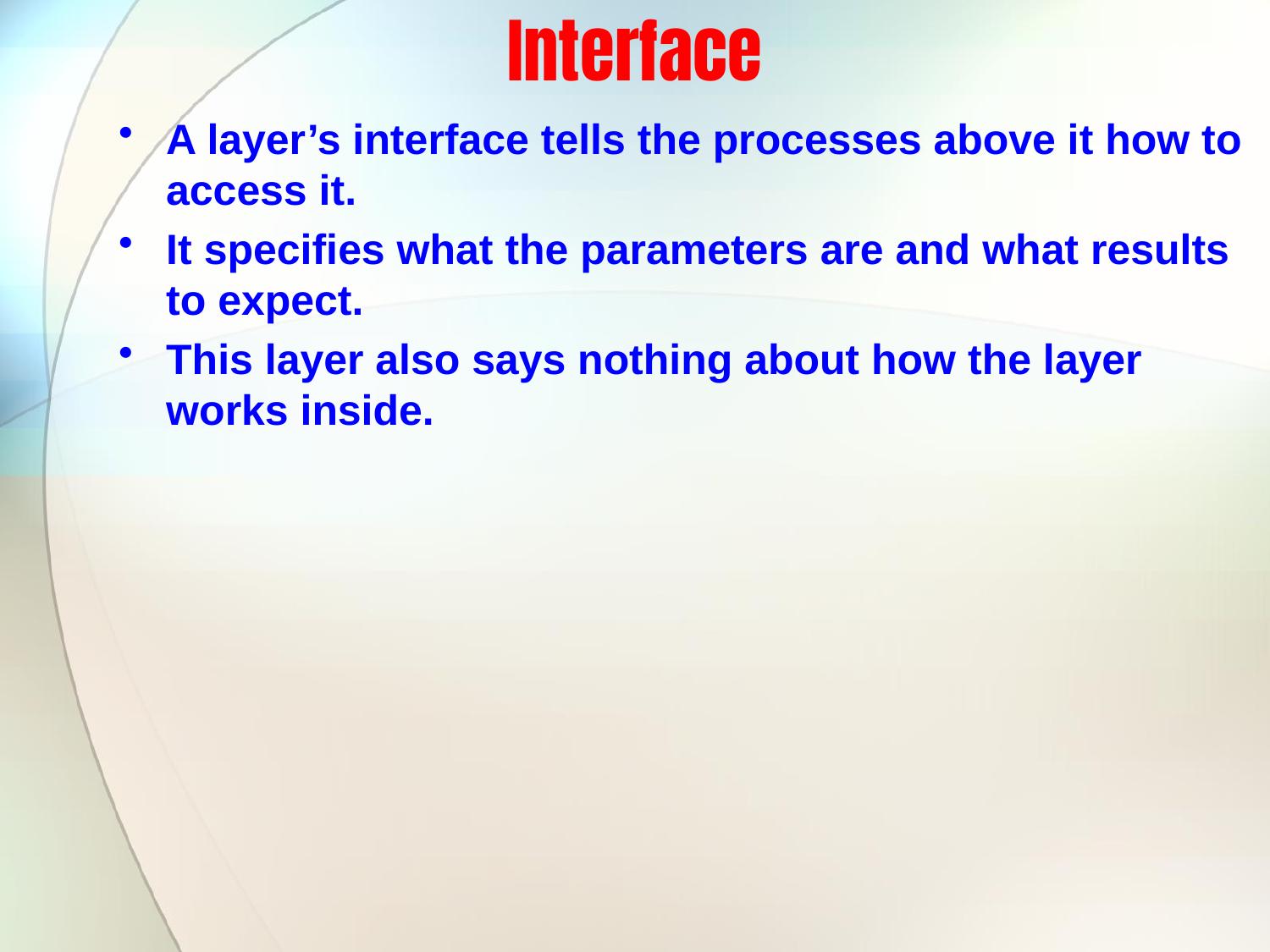

# Interface
A layer’s interface tells the processes above it how to access it.
It specifies what the parameters are and what results to expect.
This layer also says nothing about how the layer works inside.